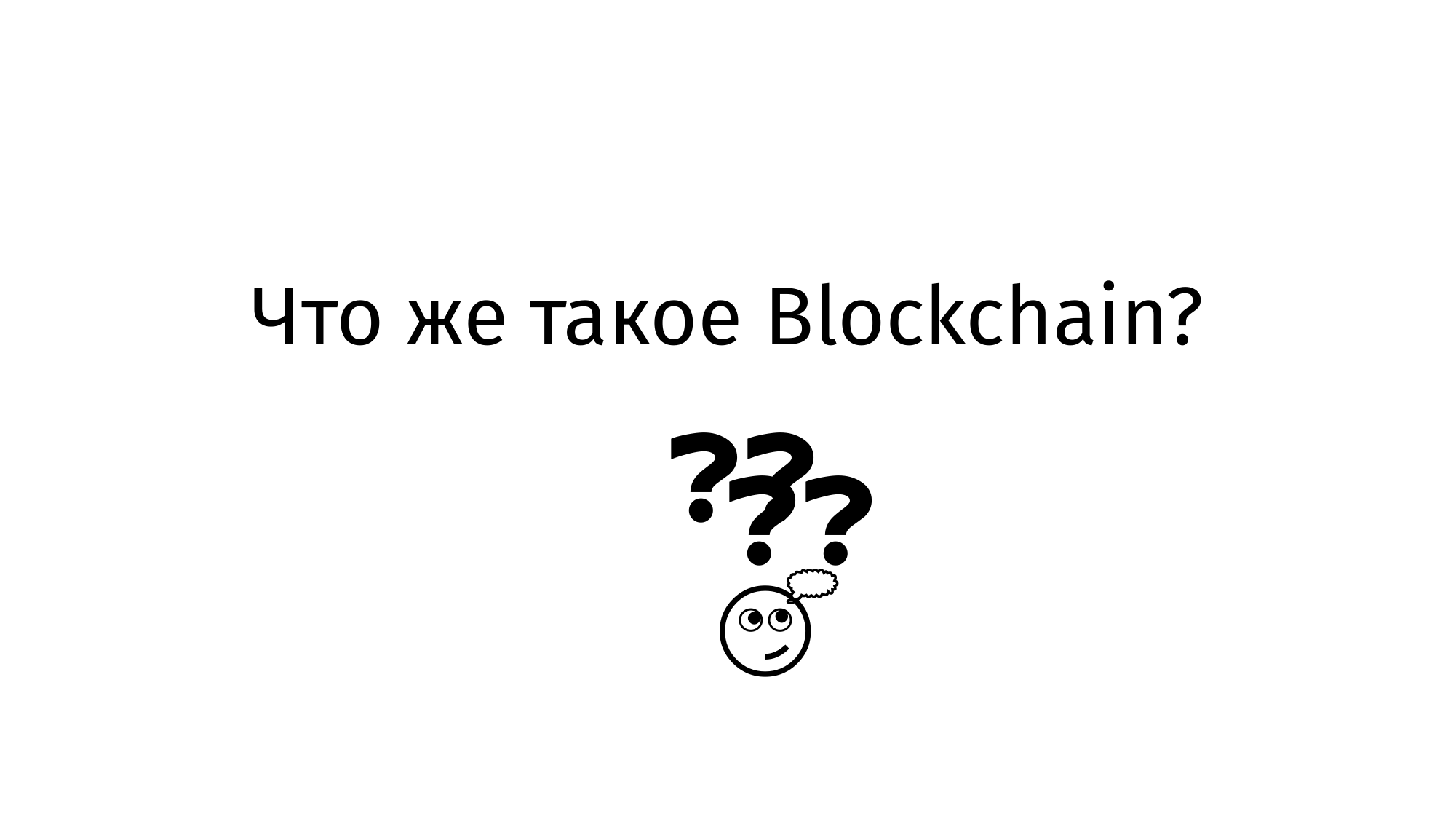

Что же такое Blockchain?
❓❓
❓❓
🤔